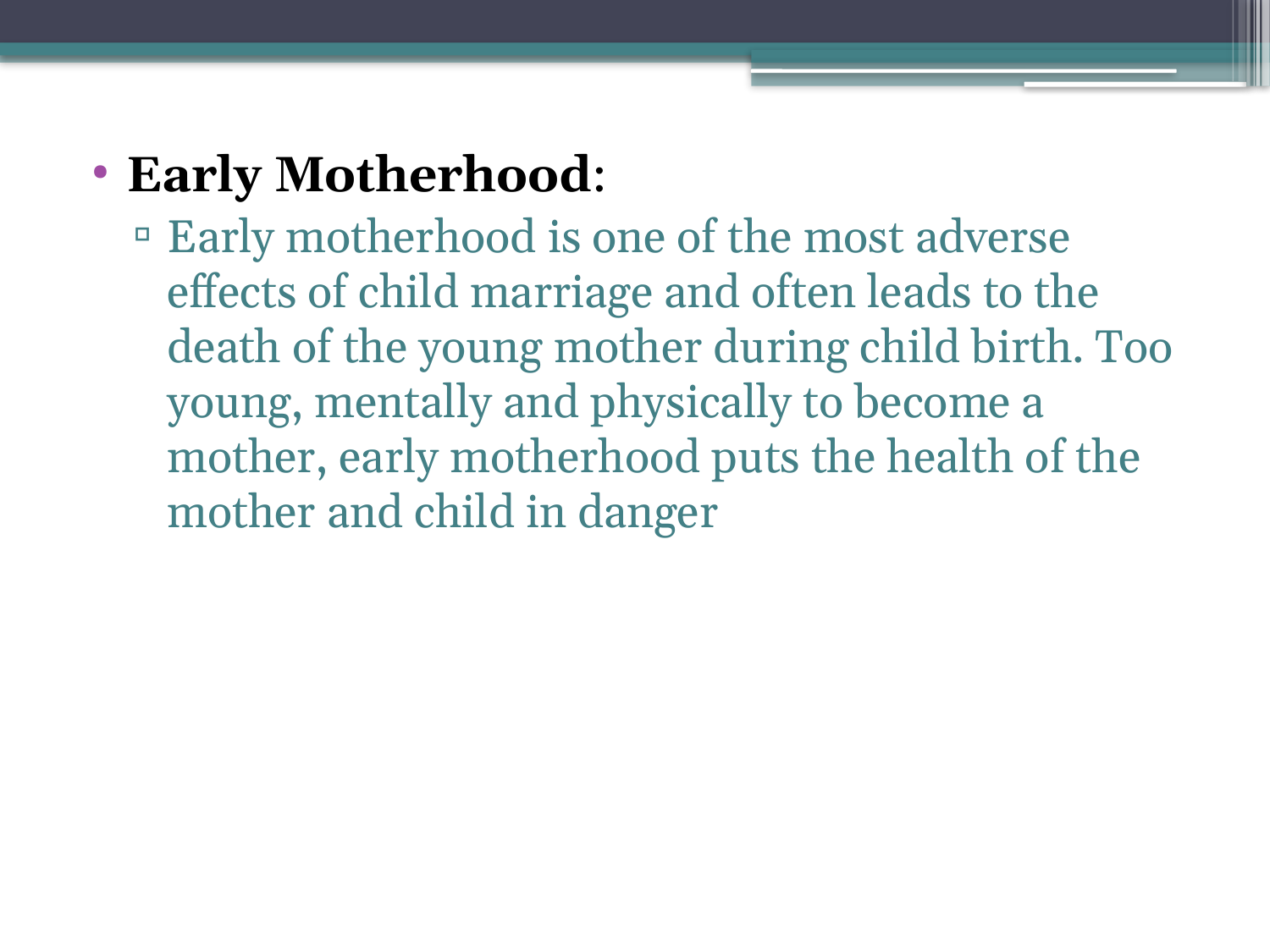

Early Motherhood:
Early motherhood is one of the most adverse effects of child marriage and often leads to the death of the young mother during child birth. Too young, mentally and physically to become a mother, early motherhood puts the health of the mother and child in danger